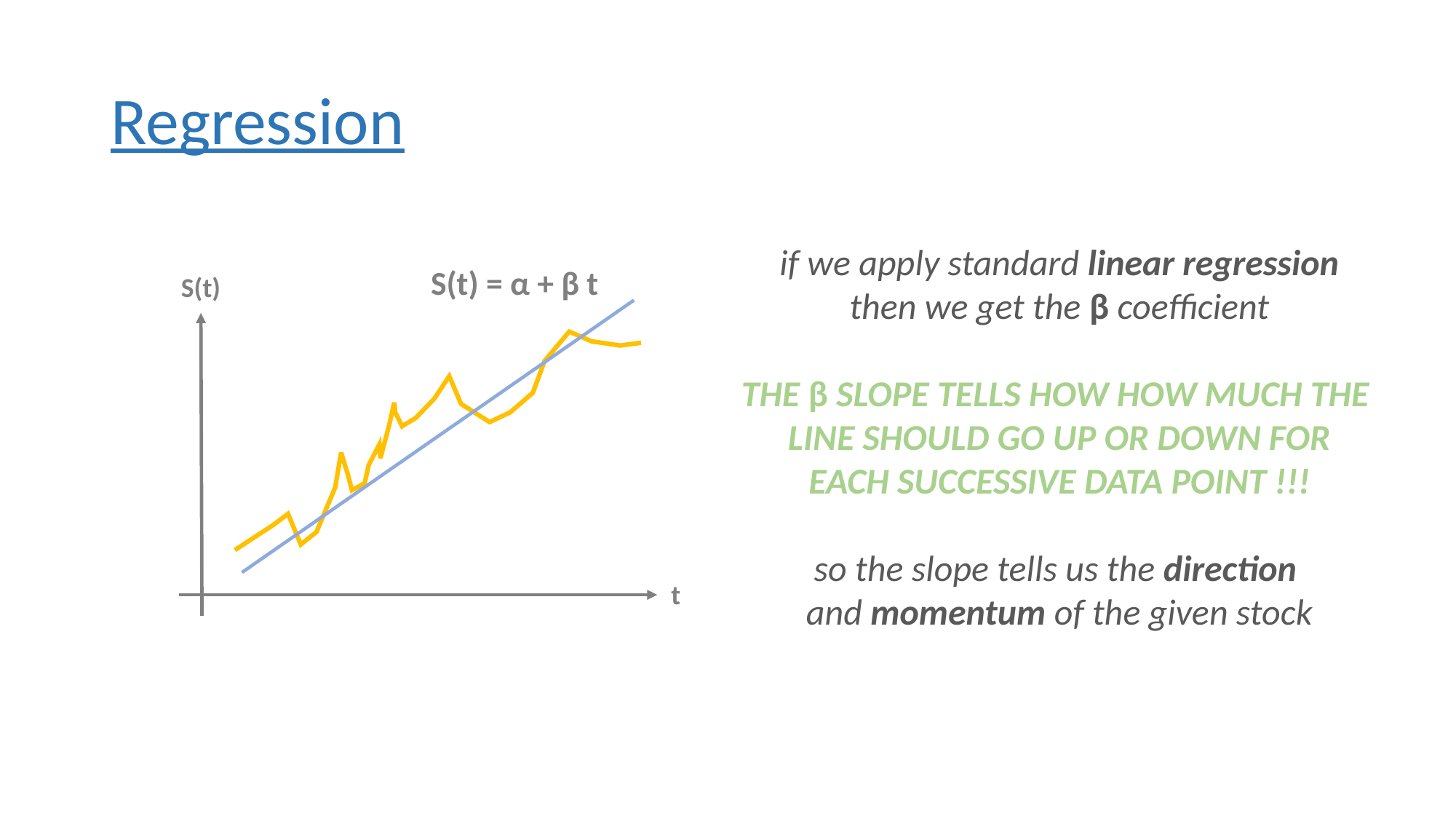

# Regression
if we apply standard linear regression
then we get the β coefficient

THE β SLOPE TELLS HOW HOW MUCH THE
LINE SHOULD GO UP OR DOWN FOR
EACH SUCCESSIVE DATA POINT !!!

so the slope tells us the direction
and momentum of the given stock

S(t) = α + β t
S(t)

t